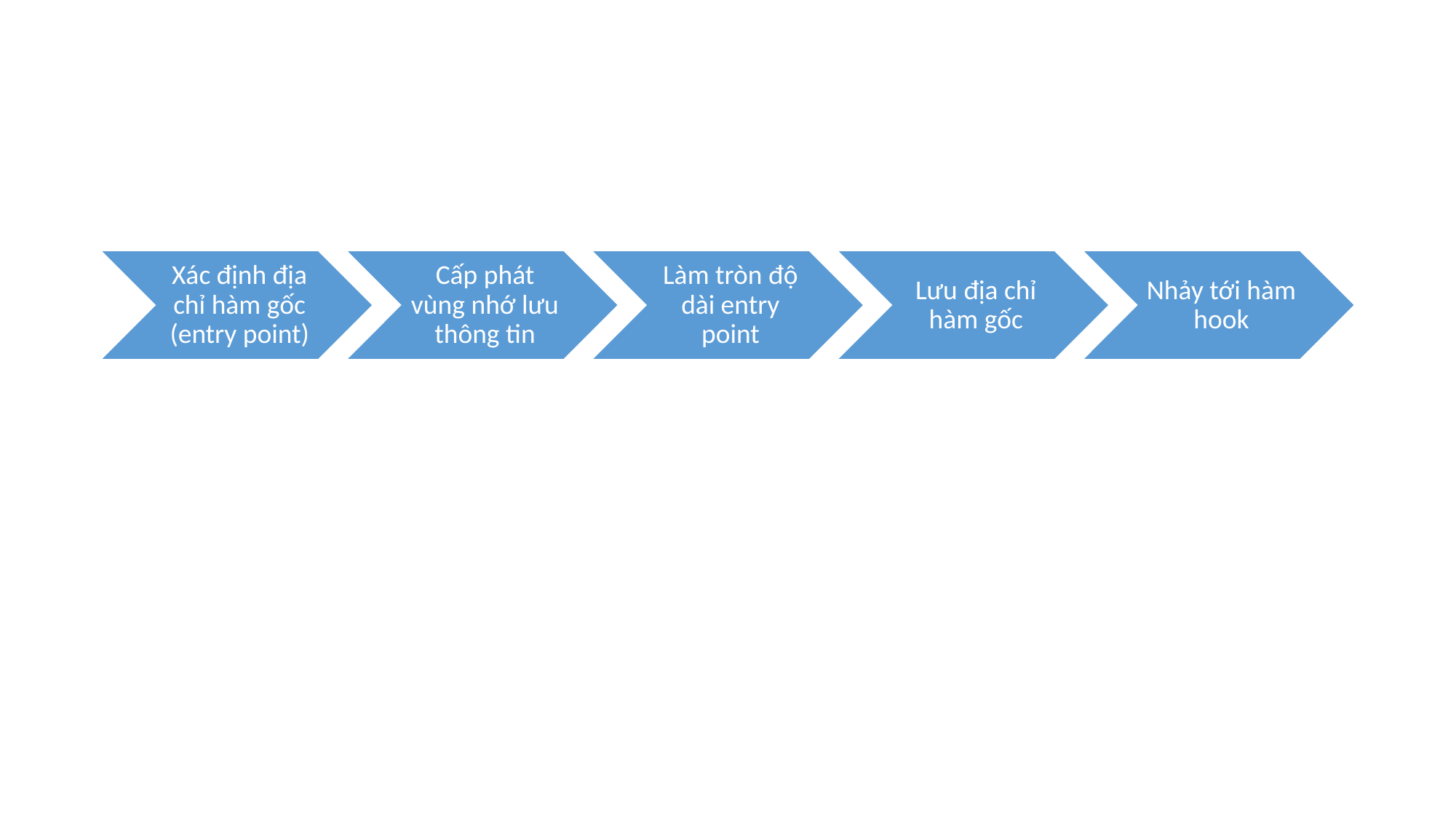

#
Xác định địa chỉ hàm gốc (entry point)
Cấp phát vùng nhớ lưu thông tin
Làm tròn độ dài entry point
Lưu địa chỉ hàm gốc
Nhảy tới hàm hook